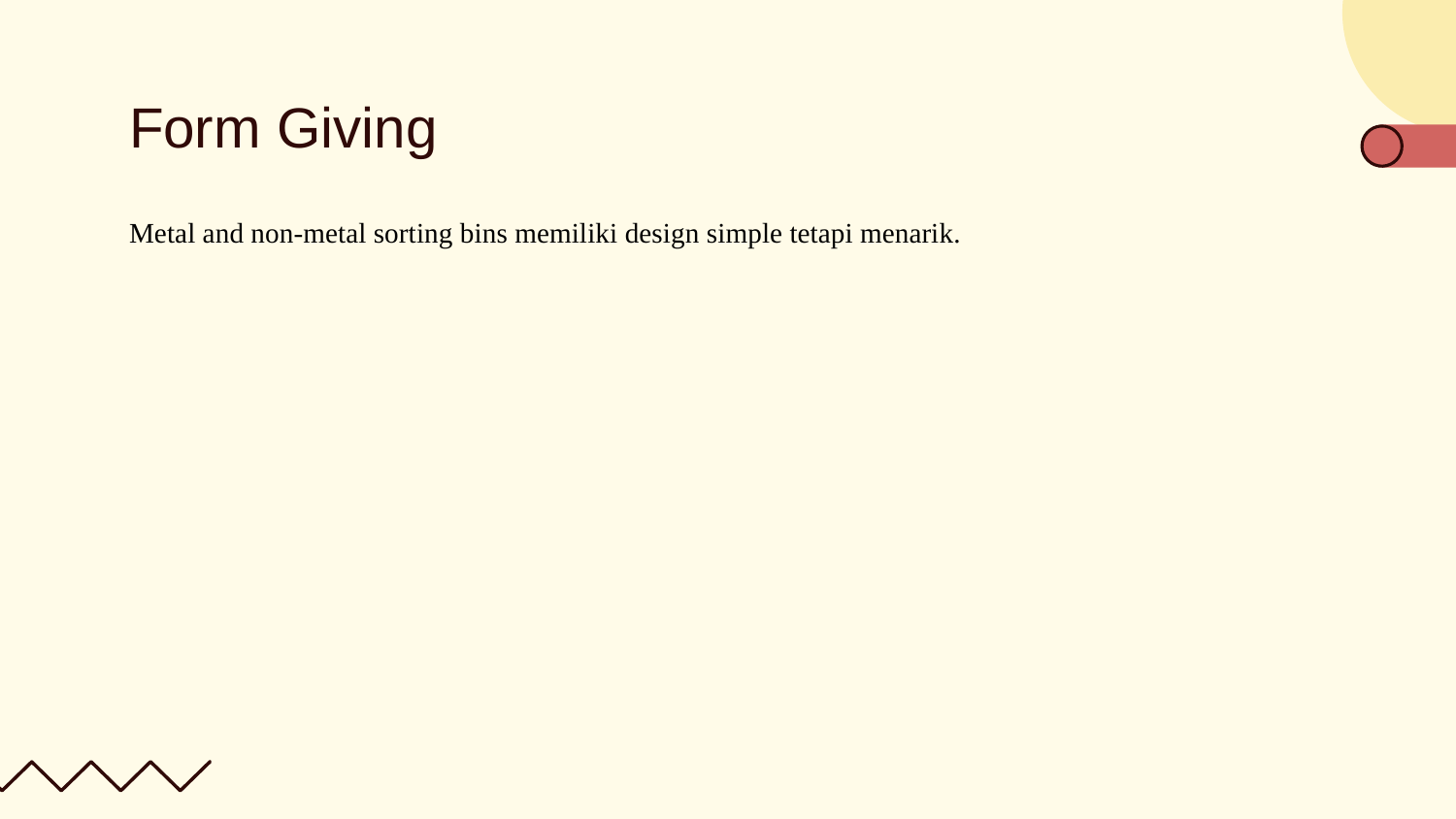

# Form Giving
Metal and non-metal sorting bins memiliki design simple tetapi menarik.